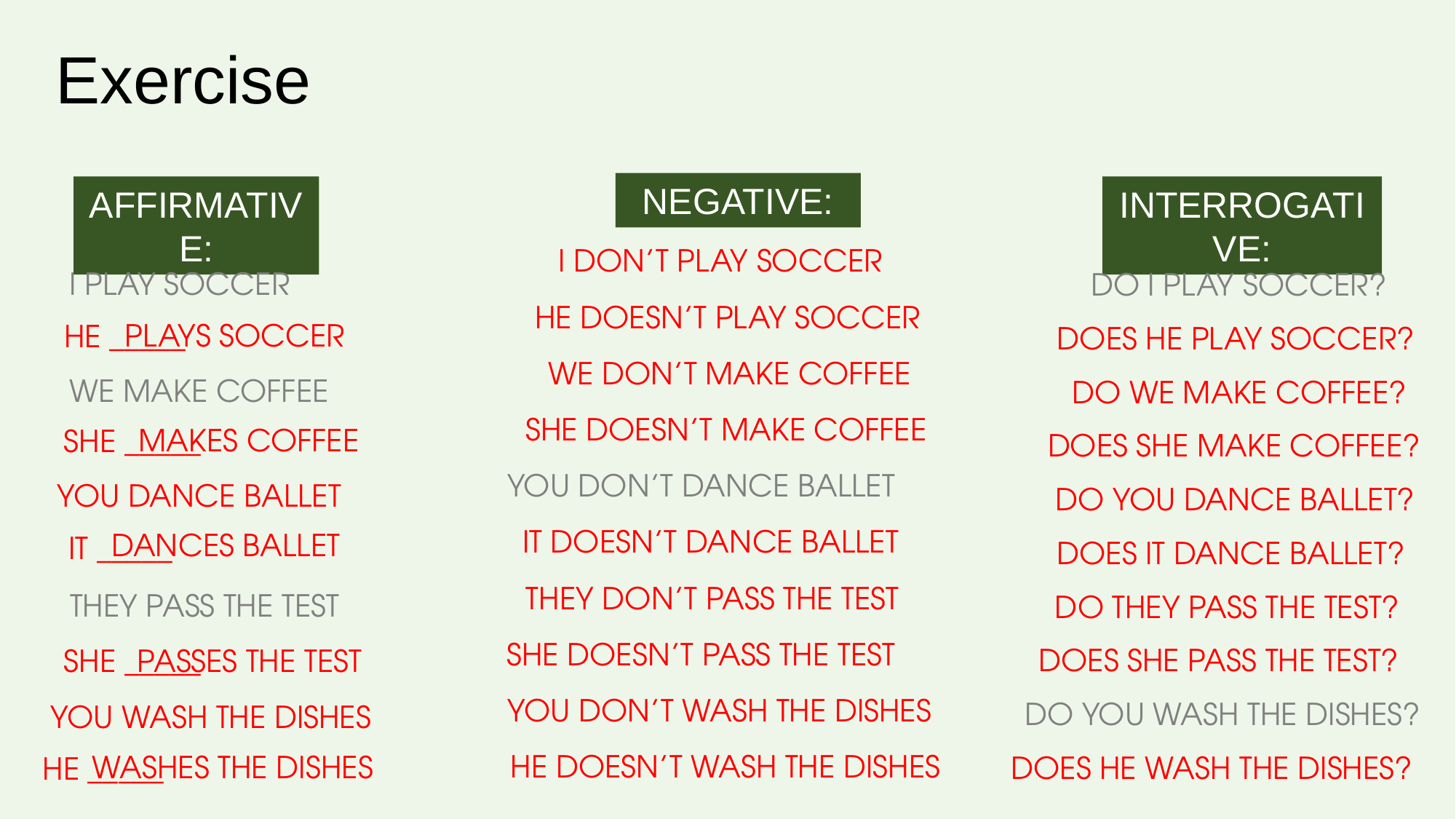

Exercise
NEGATIVE:
INTERROGATIVE:
AFFIRMATIVE:
I DON’T PLAY SOCCER
I PLAY SOCCER
DO I PLAY SOCCER?
HE DOESN’T PLAY SOCCER
PLAYS SOCCER
HE _____
DOES HE PLAY SOCCER?
WE DON’T MAKE COFFEE
WE MAKE COFFEE
DO WE MAKE COFFEE?
SHE DOESN’T MAKE COFFEE
MAKES COFFEE
SHE _____
DOES SHE MAKE COFFEE?
YOU DON’T DANCE BALLET
YOU DANCE BALLET
DO YOU DANCE BALLET?
IT DOESN’T DANCE BALLET
DANCES BALLET
IT _____
DOES IT DANCE BALLET?
THEY DON’T PASS THE TEST
THEY PASS THE TEST
DO THEY PASS THE TEST?
SHE DOESN’T PASS THE TEST
DOES SHE PASS THE TEST?
PASSES THE TEST
SHE _____
YOU DON’T WASH THE DISHES
DO YOU WASH THE DISHES?
YOU WASH THE DISHES
HE DOESN’T WASH THE DISHES
WASHES THE DISHES
DOES HE WASH THE DISHES?
HE _____